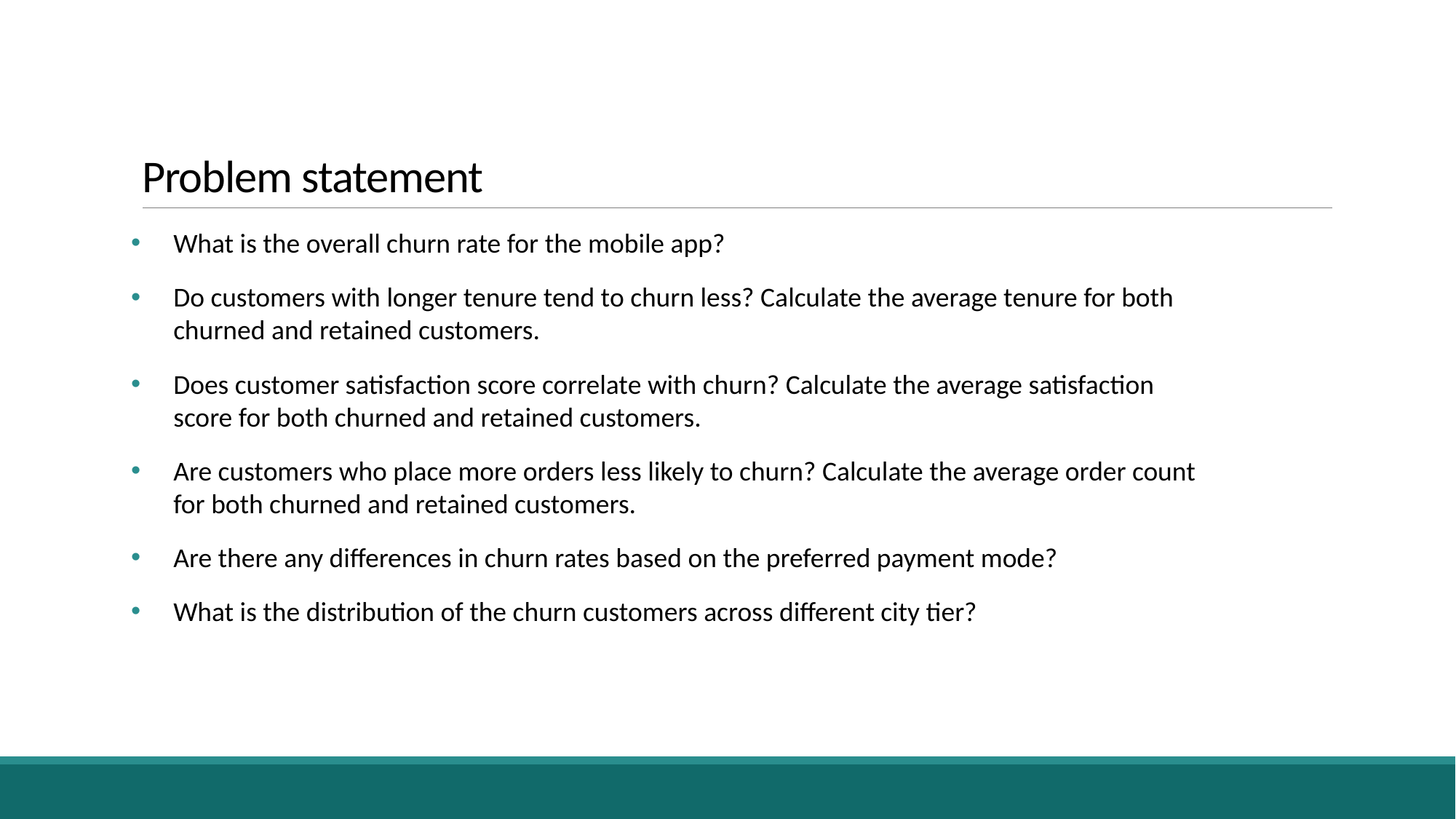

# Problem statement
What is the overall churn rate for the mobile app?
Do customers with longer tenure tend to churn less? Calculate the average tenure for both churned and retained customers.
Does customer satisfaction score correlate with churn? Calculate the average satisfaction score for both churned and retained customers.
Are customers who place more orders less likely to churn? Calculate the average order count for both churned and retained customers.
Are there any differences in churn rates based on the preferred payment mode?
What is the distribution of the churn customers across different city tier?